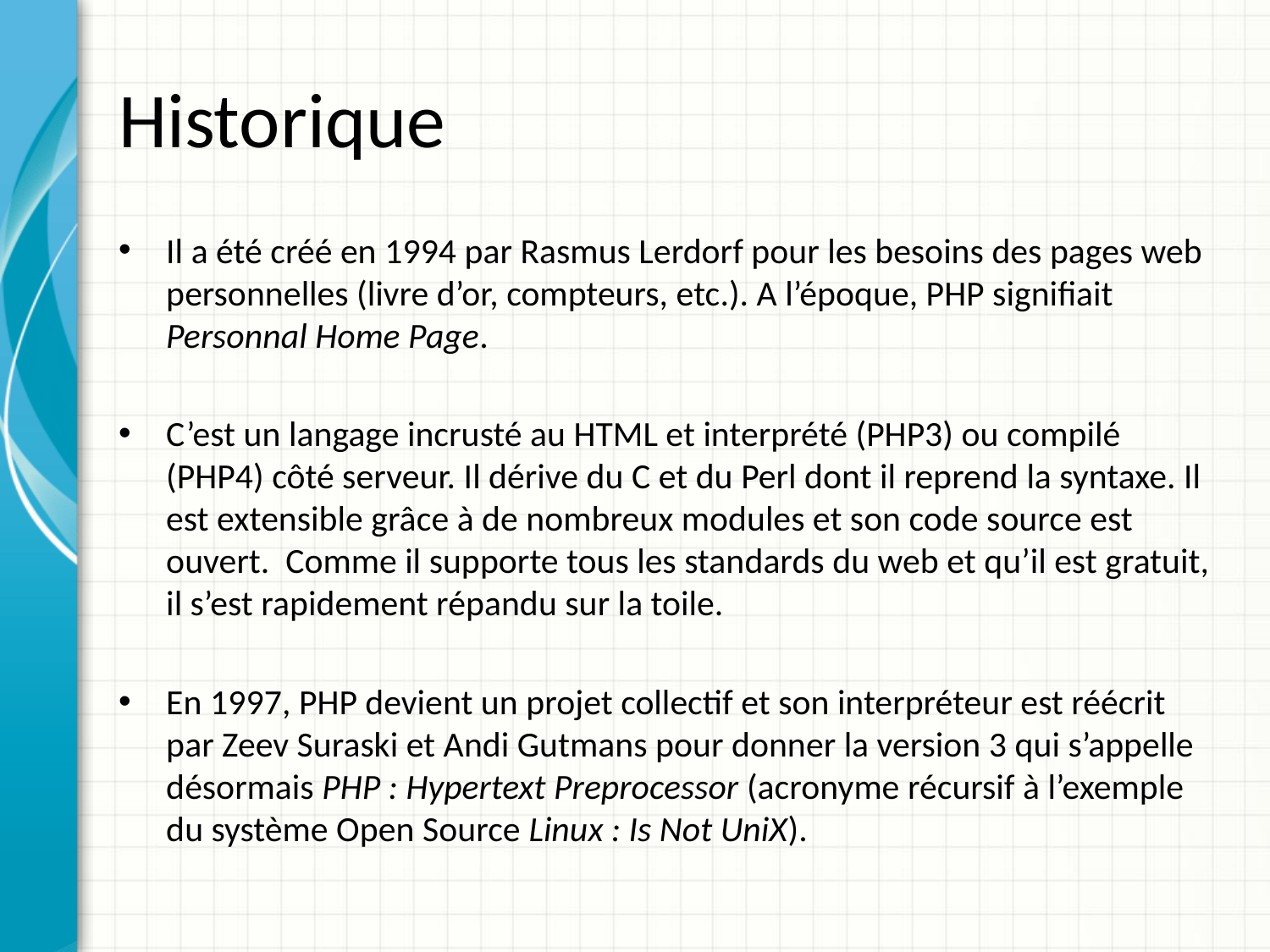

# Historique
Il a été créé en 1994 par Rasmus Lerdorf pour les besoins des pages web personnelles (livre d’or, compteurs, etc.). A l’époque, PHP signifiait Personnal Home Page.

C’est un langage incrusté au HTML et interprété (PHP3) ou compilé (PHP4) côté serveur. Il dérive du C et du Perl dont il reprend la syntaxe. Il est extensible grâce à de nombreux modules et son code source est ouvert.  Comme il supporte tous les standards du web et qu’il est gratuit, il s’est rapidement répandu sur la toile.

En 1997, PHP devient un projet collectif et son interpréteur est réécrit par Zeev Suraski et Andi Gutmans pour donner la version 3 qui s’appelle désormais PHP : Hypertext Preprocessor (acronyme récursif à l’exemple du système Open Source Linux : Is Not UniX).